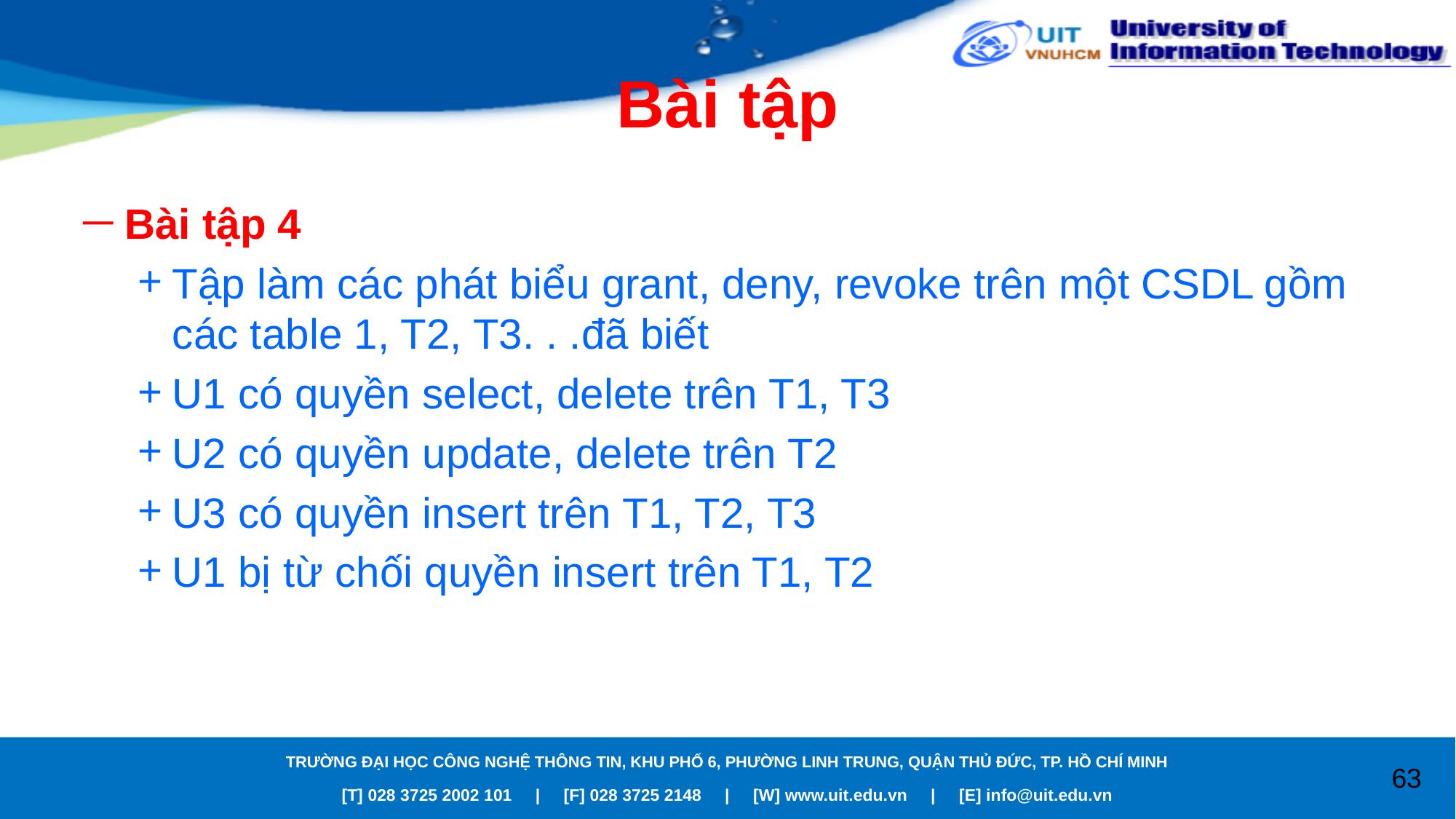

# Bài tập
Bài tập 4
Tập làm các phát biểu grant, deny, revoke trên một CSDL gồm các table 1, T2, T3. . .đã biết
U1 có quyền select, delete trên T1, T3
U2 có quyền update, delete trên T2
U3 có quyền insert trên T1, T2, T3
U1 bị từ chối quyền insert trên T1, T2